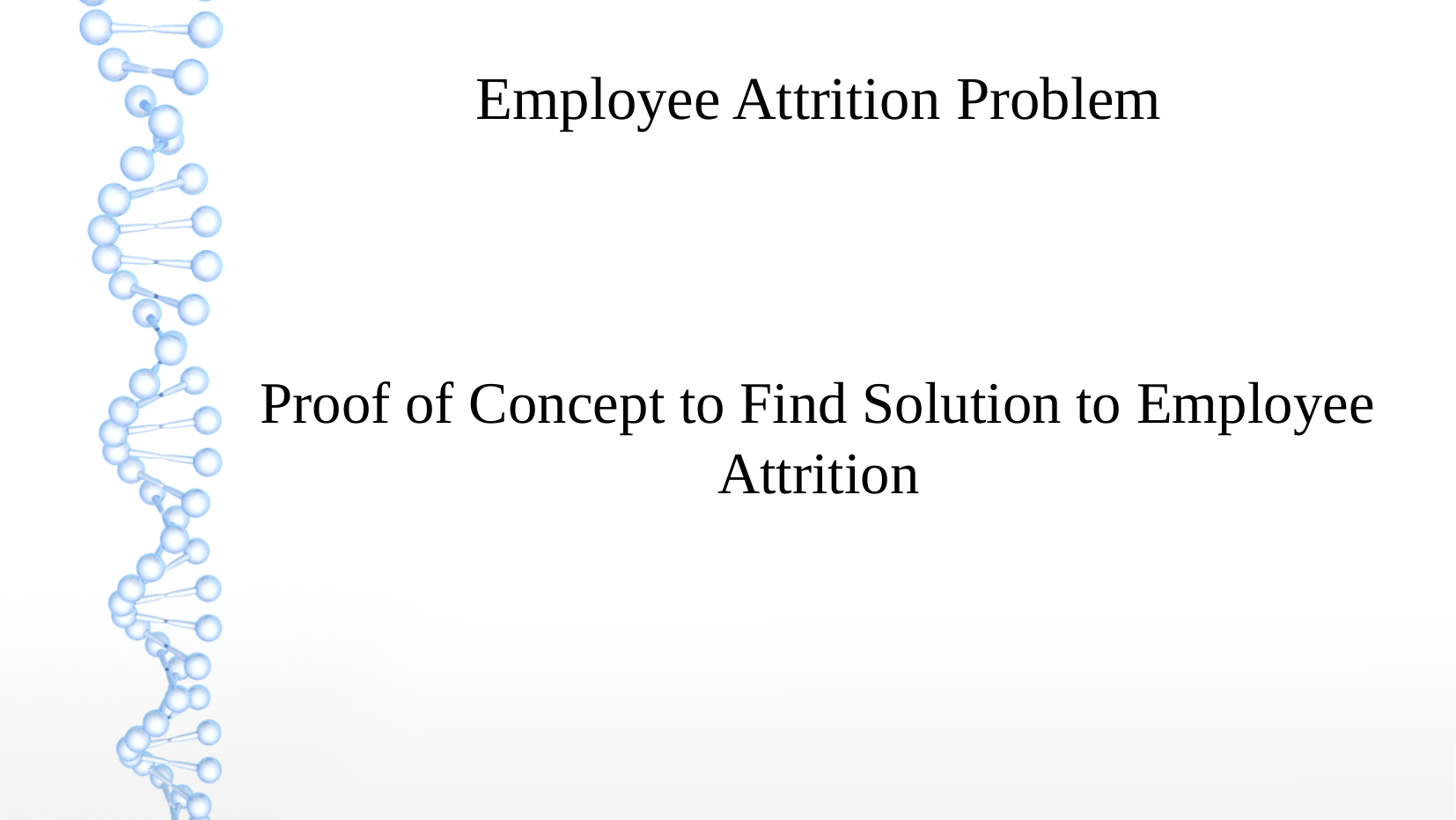

Employee Attrition Problem
Proof of Concept to Find Solution to Employee Attrition